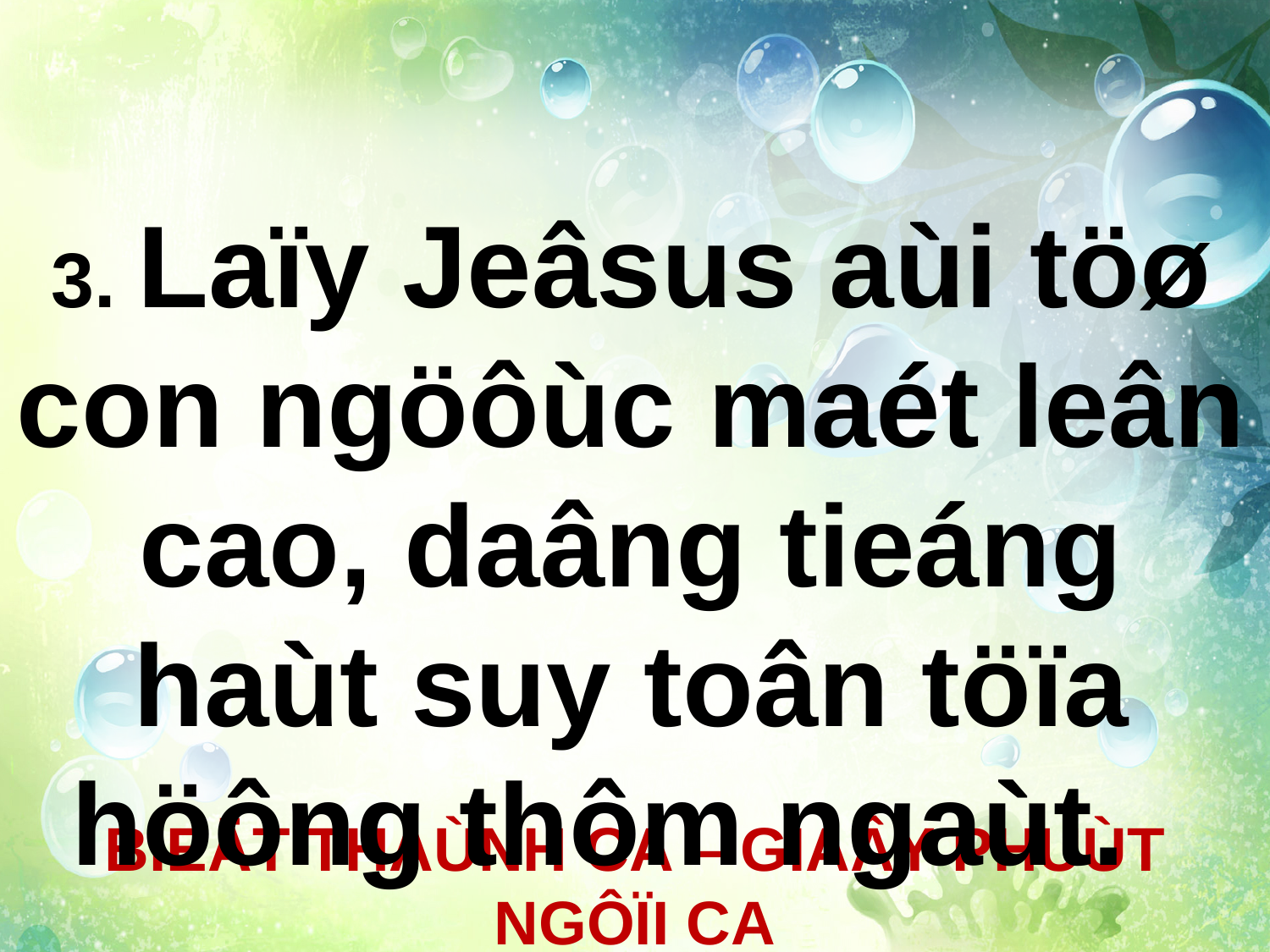

3. Laïy Jeâsus aùi töø con ngöôùc maét leân cao, daâng tieáng haùt suy toân töïa höông thôm ngaùt.
BIEÄT THAÙNH CA – GIAÂY PHUÙT NGÔÏI CA